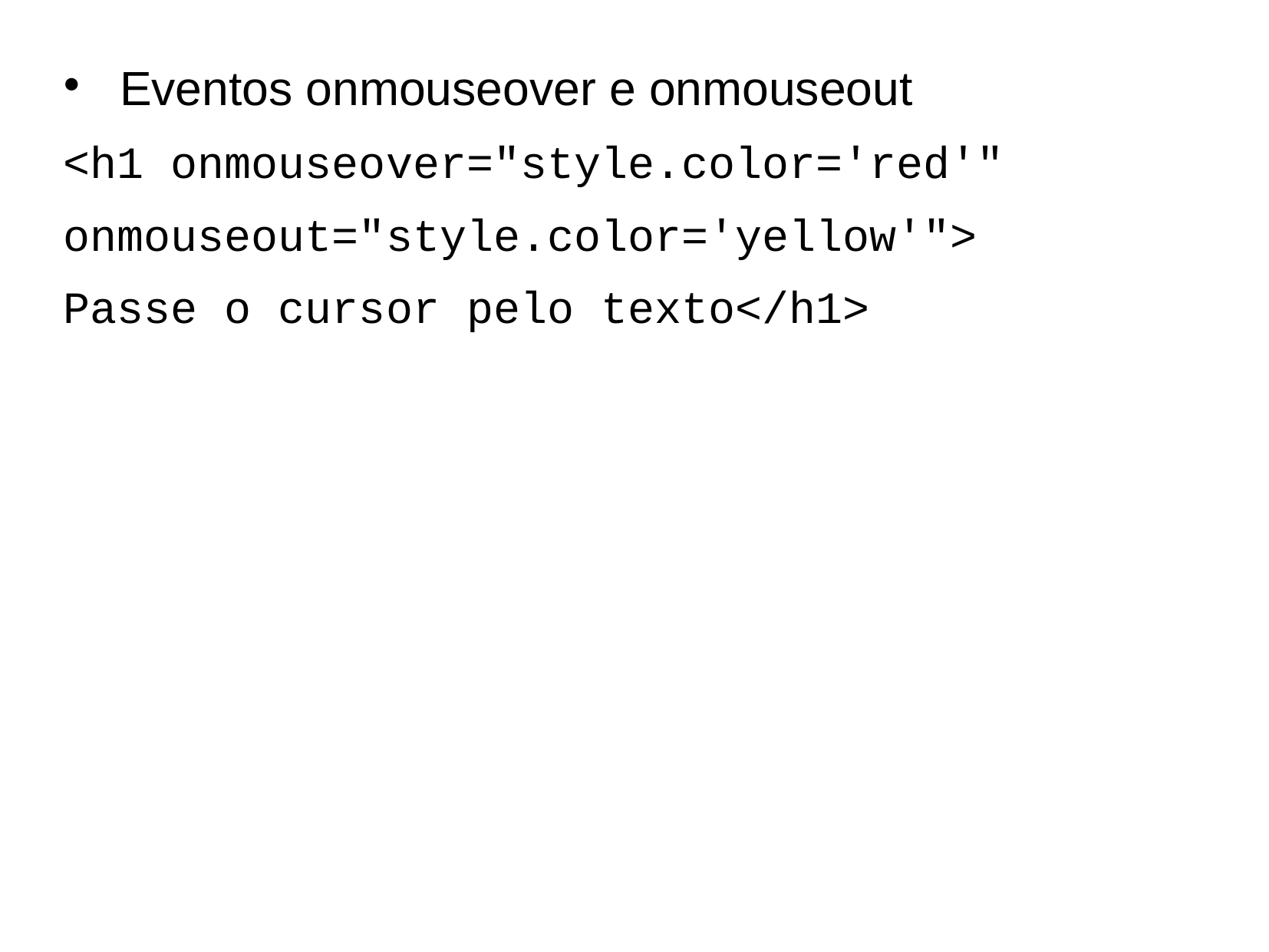

# Eventos onmouseover e onmouseout
<h1 onmouseover="style.color='red'"
onmouseout="style.color='yellow'">
Passe o cursor pelo texto</h1>